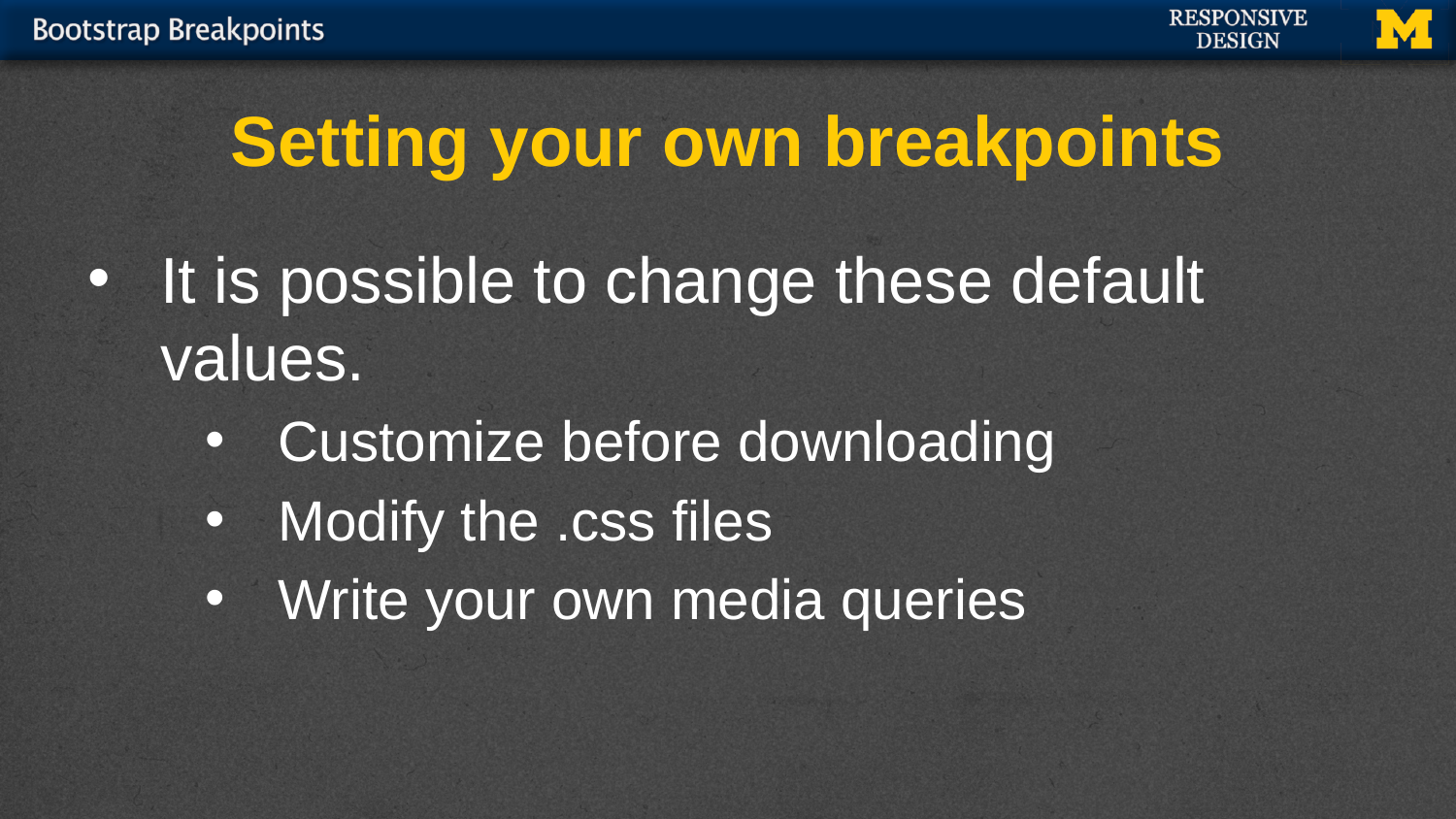

# Setting your own breakpoints
It is possible to change these default values.
Customize before downloading
Modify the .css files
Write your own media queries